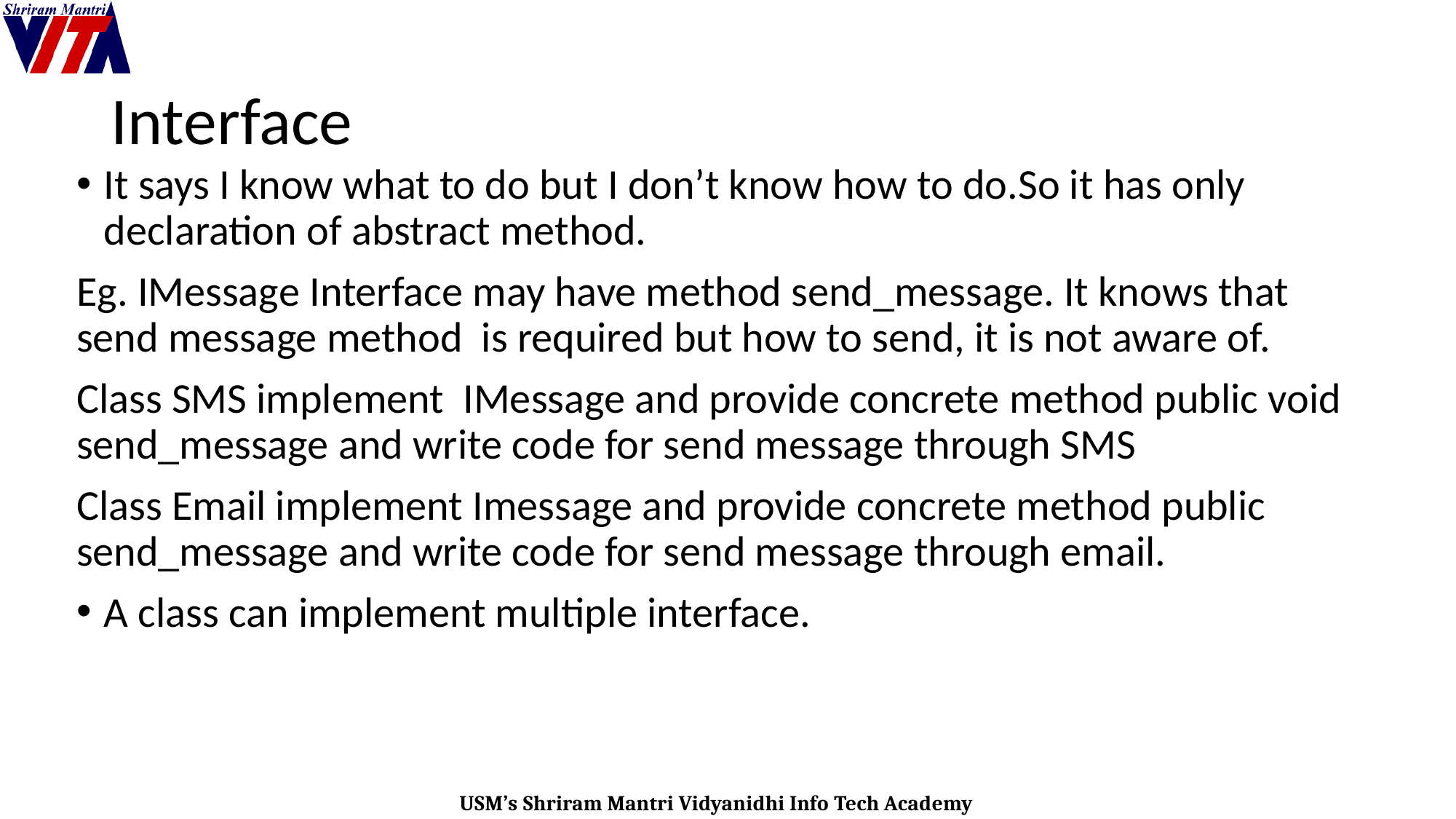

# Interface
It says I know what to do but I don’t know how to do.So it has only declaration of abstract method.
Eg. IMessage Interface may have method send_message. It knows that send message method  is required but how to send, it is not aware of.
Class SMS implement  IMessage and provide concrete method public void send_message and write code for send message through SMS
Class Email implement Imessage and provide concrete method public send_message and write code for send message through email.
A class can implement multiple interface.